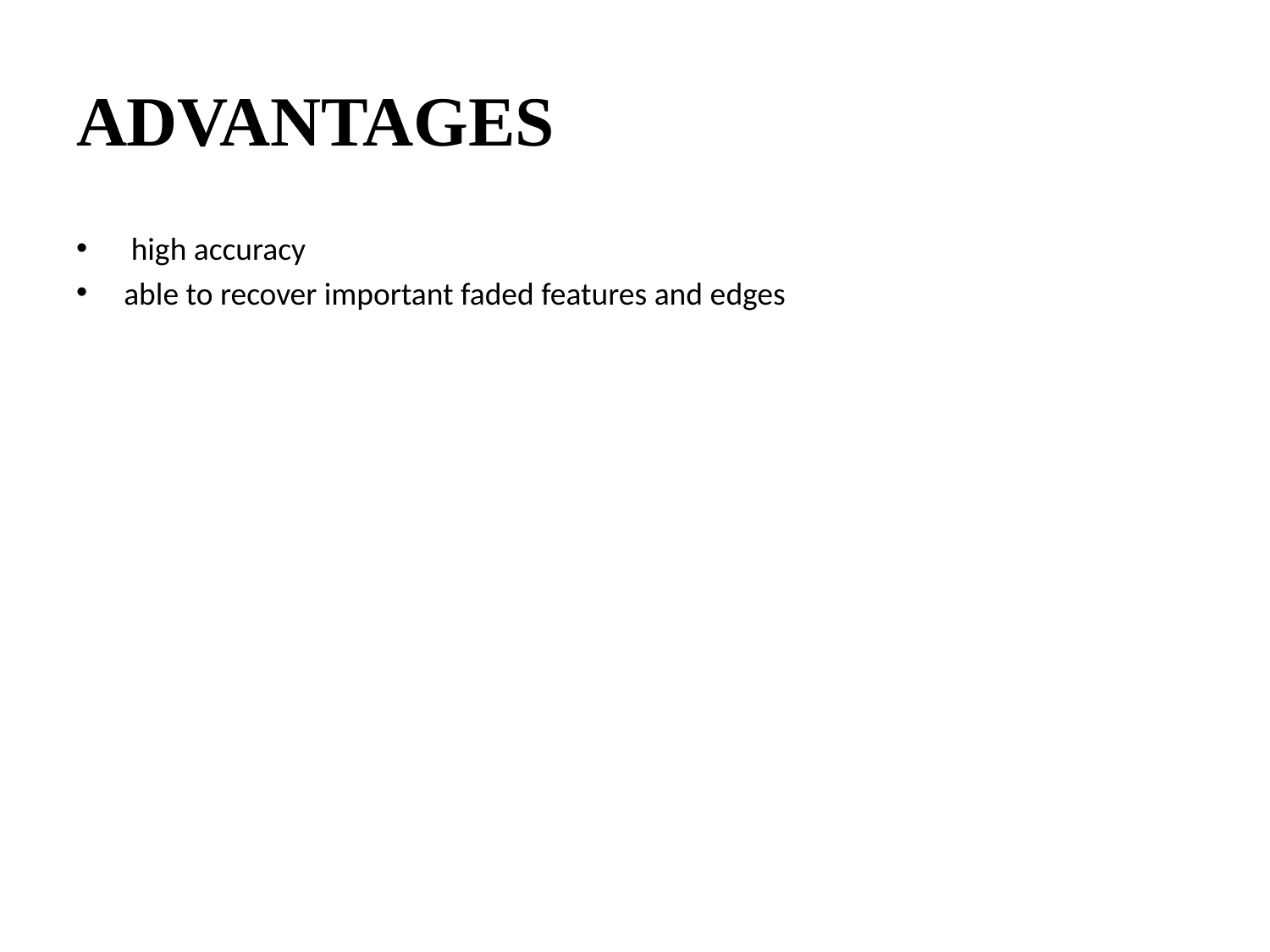

# ADVANTAGES
 high accuracy
able to recover important faded features and edges

20